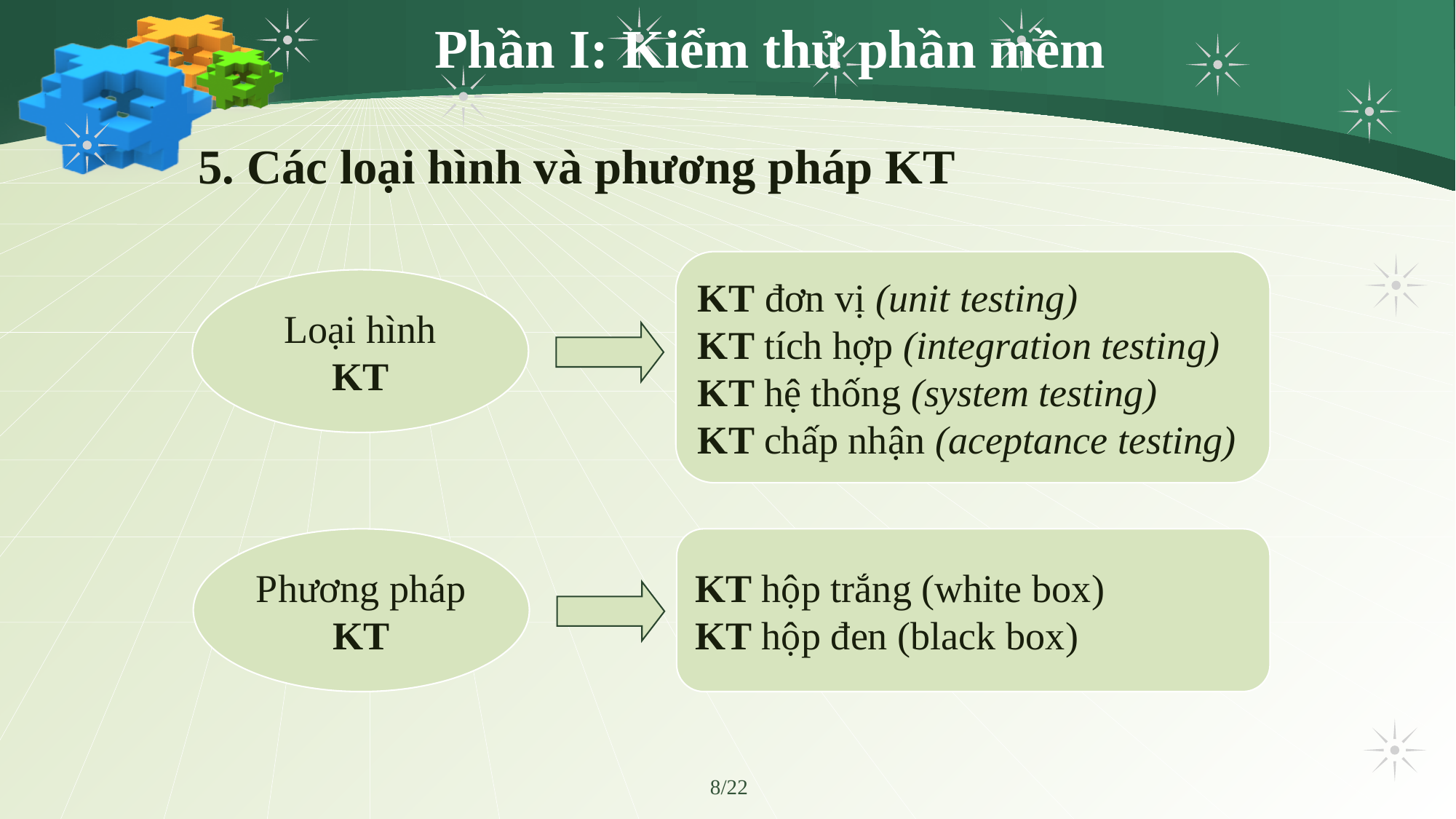

# Phần I: Kiểm thử phần mềm

5. Các loại hình và phương pháp KT
KT đơn vị (unit testing)
KT tích hợp (integration testing)
KT hệ thống (system testing)
KT chấp nhận (aceptance testing)

Loại hình KT

Phương pháp KT
KT hộp trắng (white box)
KT hộp đen (black box)

8/22